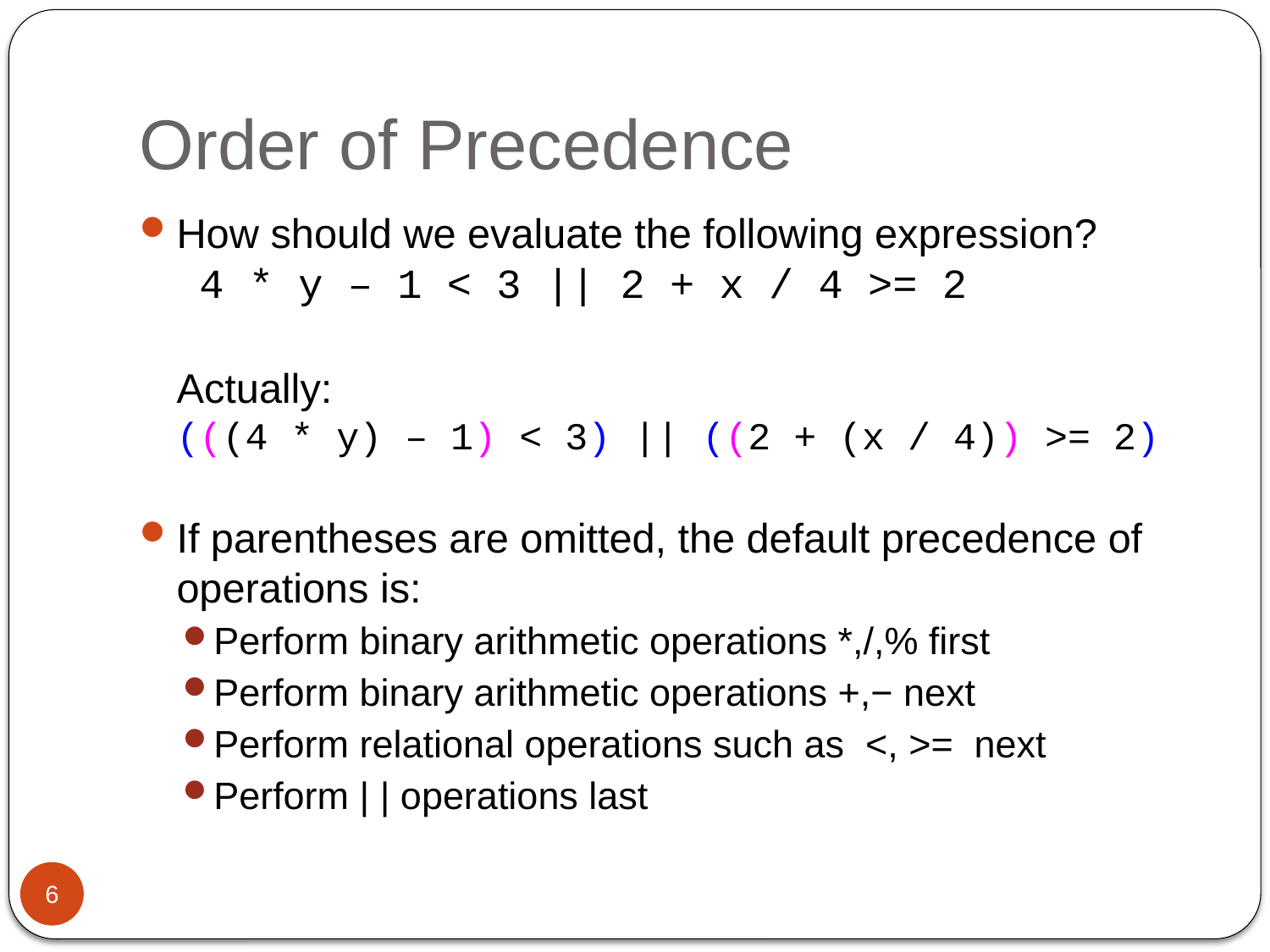

# Order of Precedence
How should we evaluate the following expression?
  4 * y – 1 < 3 || 2 + x / 4 >= 2
Actually:
(((4 * y) – 1) < 3) || ((2 + (x / 4)) >= 2)
If parentheses are omitted, the default precedence of operations is:
Perform binary arithmetic operations *,/,% first
Perform binary arithmetic operations +,− next
Perform relational operations such as  <, >=  next
Perform | | operations last
6